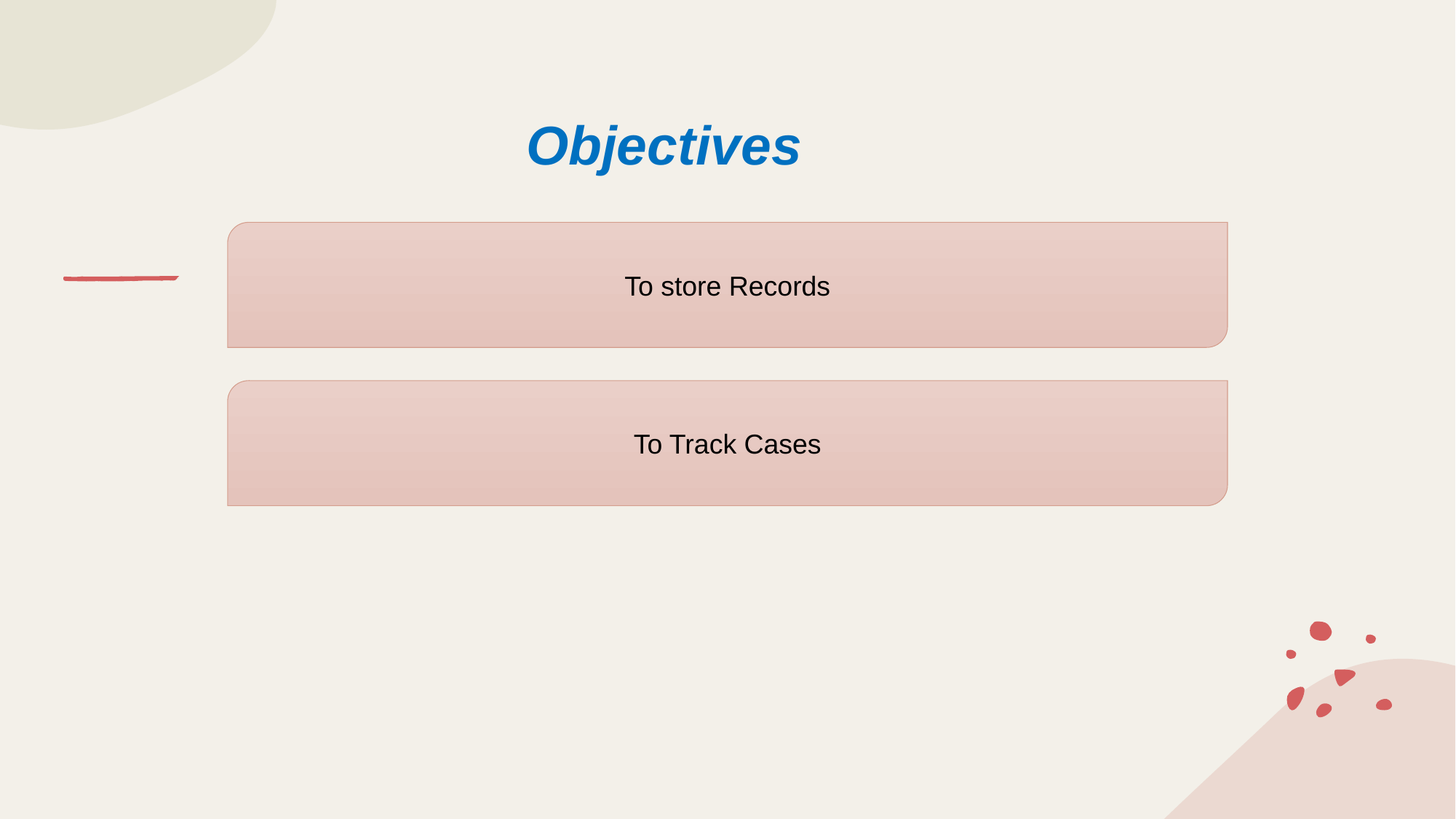

# Objectives
To store Records
To Track Cases